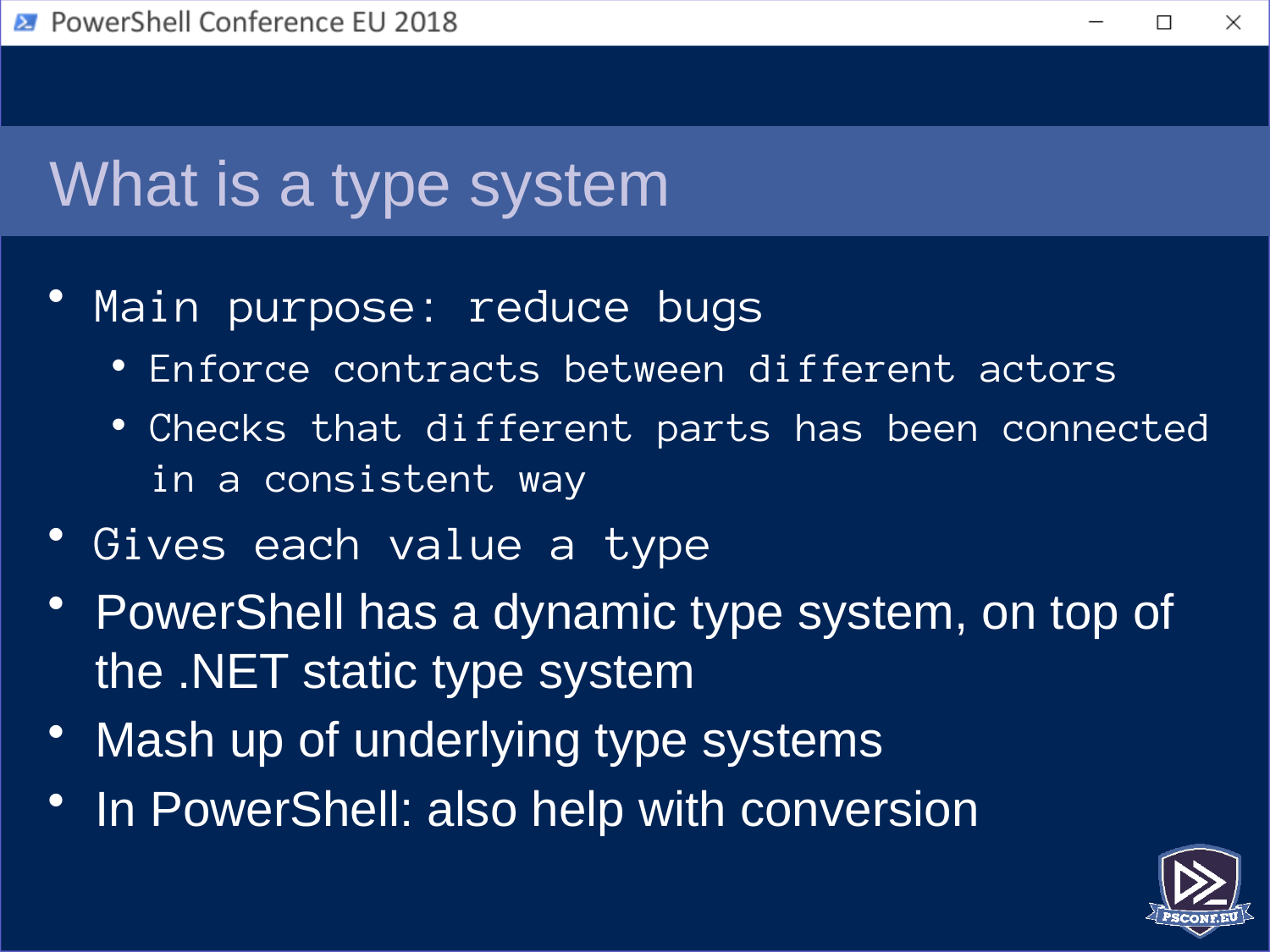

# What is a type system
Main purpose: reduce bugs
Enforce contracts between different actors
Checks that different parts has been connected in a consistent way
Gives each value a type
PowerShell has a dynamic type system, on top of the .NET static type system
Mash up of underlying type systems
In PowerShell: also help with conversion